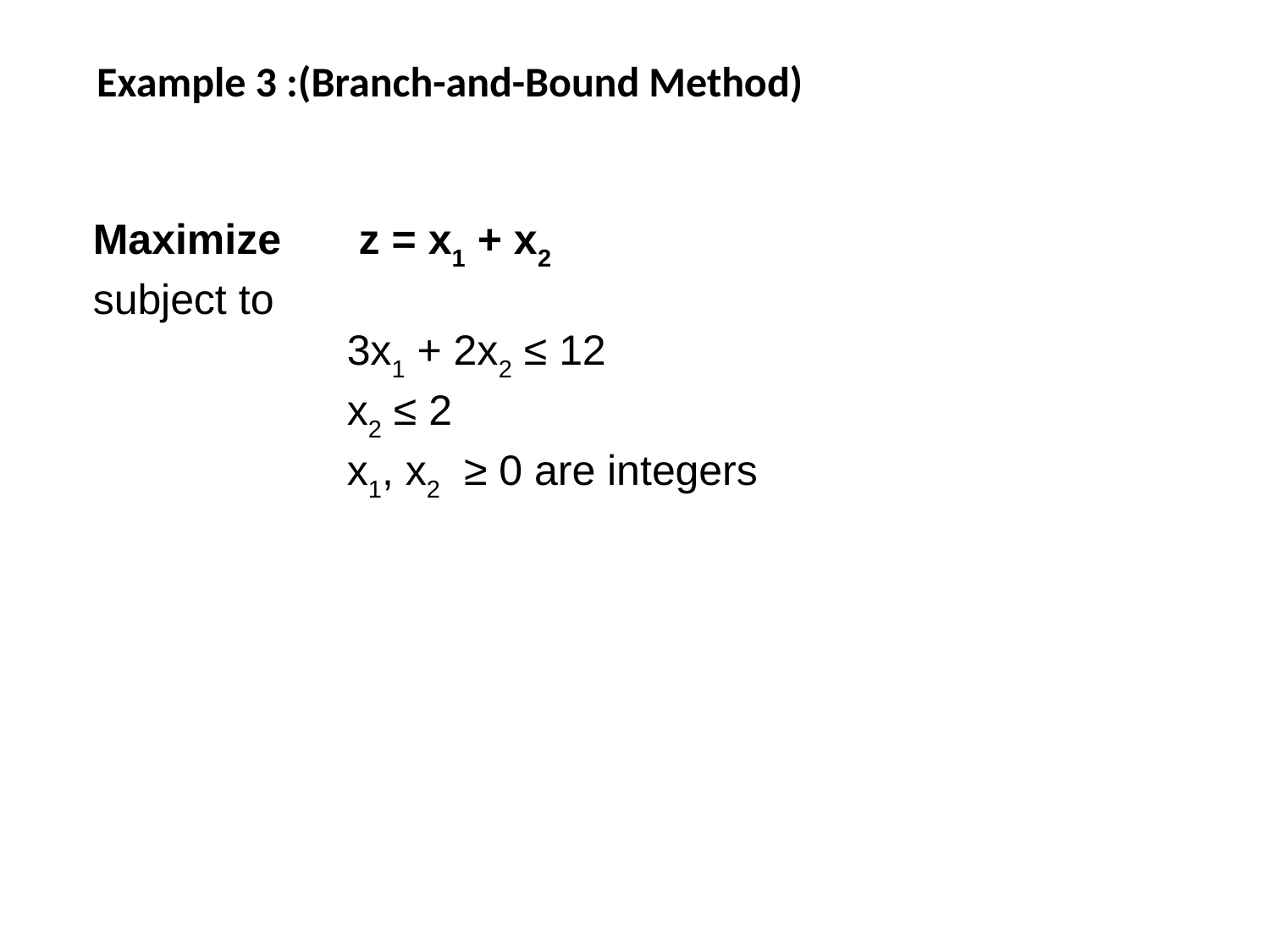

Example 3 :(Branch-and-Bound Method)
Maximize	 z = x1 + x2
subject to
		3x1 + 2x2 ≤ 12
		x2 ≤ 2
x1, x2  ≥ 0 are integers